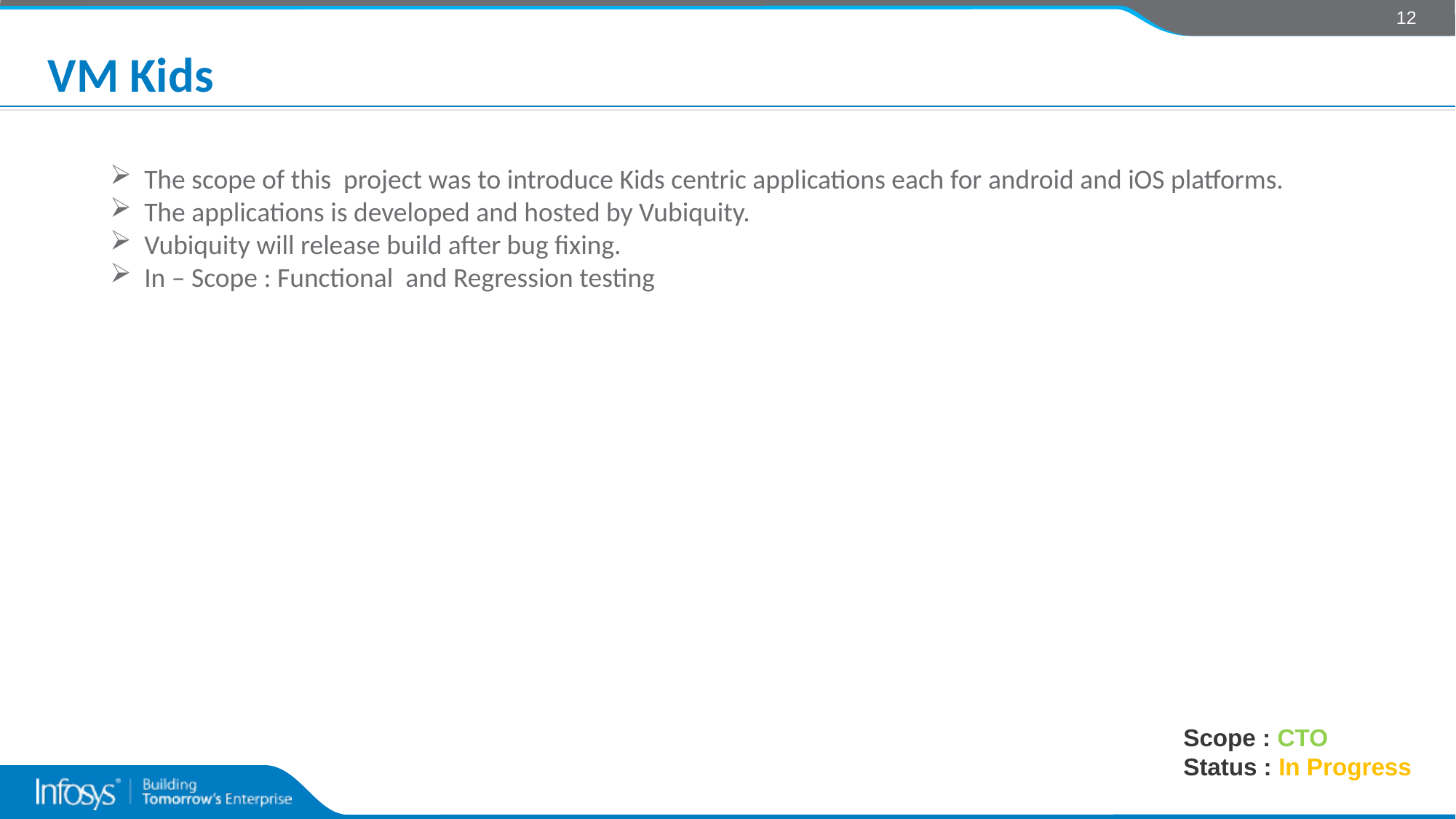

12
# VM Kids
The scope of this  project was to introduce Kids centric applications each for android and iOS platforms.
The applications is developed and hosted by Vubiquity.
Vubiquity will release build after bug fixing.
In – Scope : Functional  and Regression testing
Scope : CTO
Status : In Progress